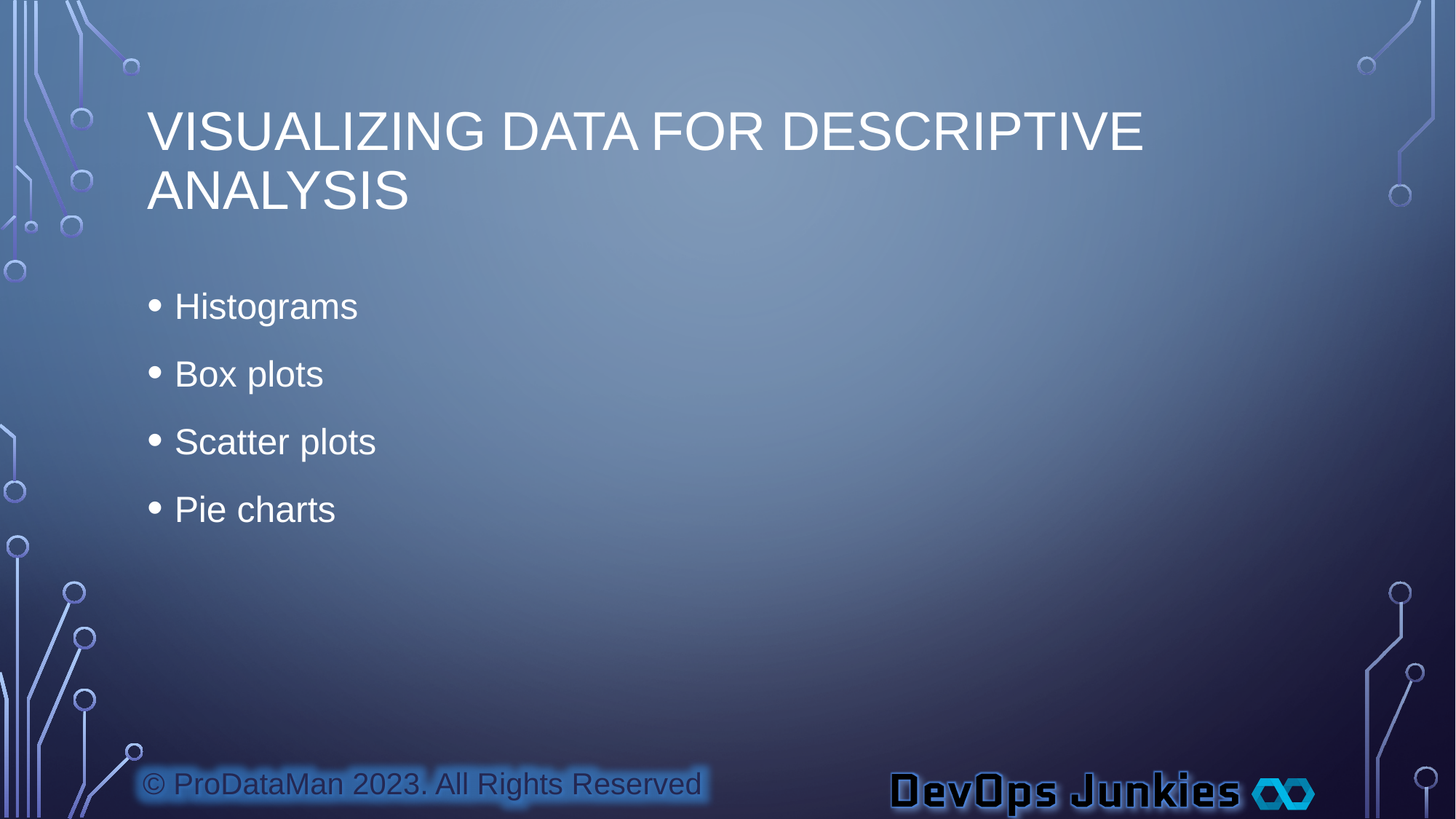

# Visualizing Data for Descriptive Analysis
Histograms
Box plots
Scatter plots
Pie charts